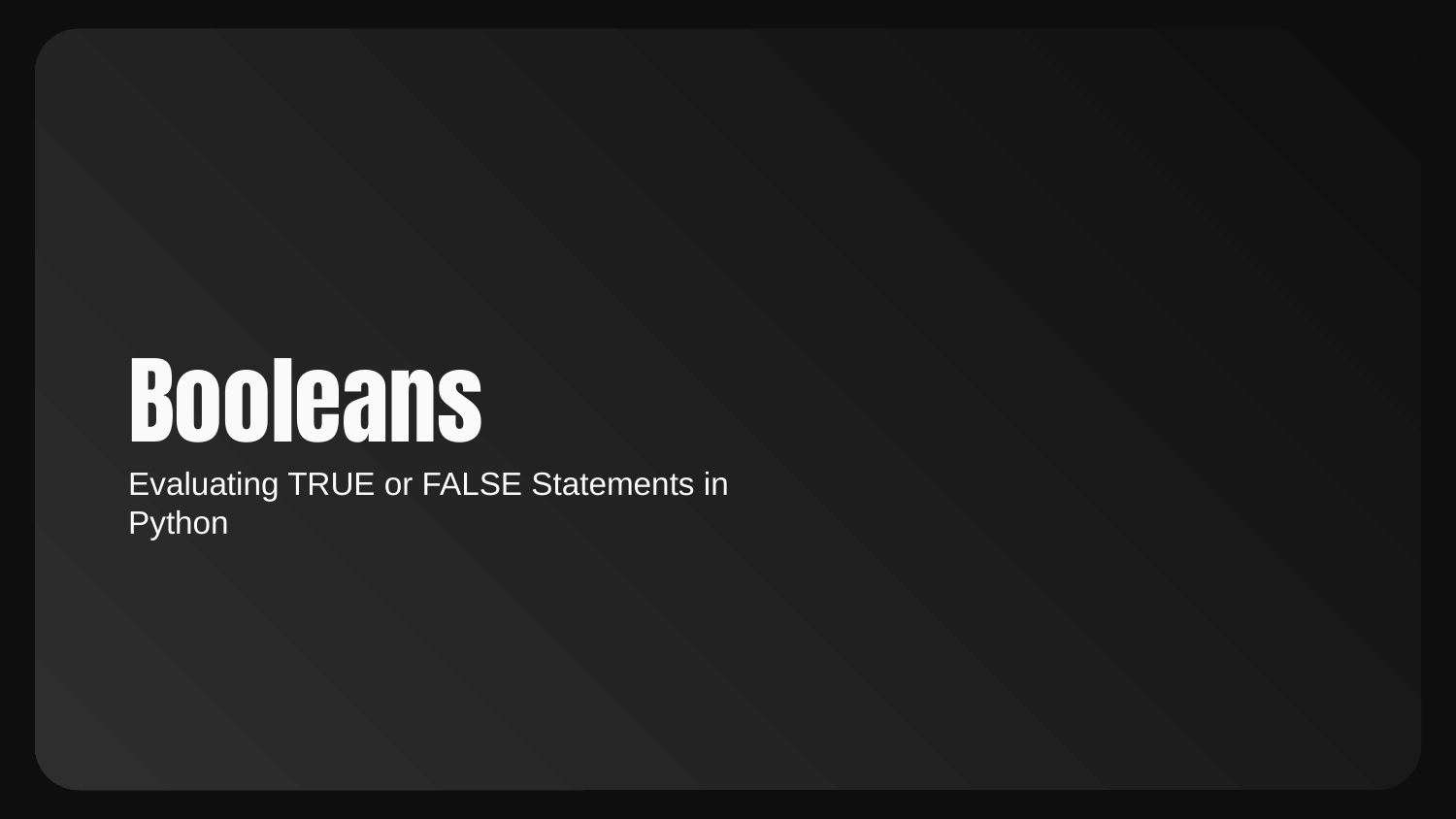

# Booleans
Evaluating TRUE or FALSE Statements in Python